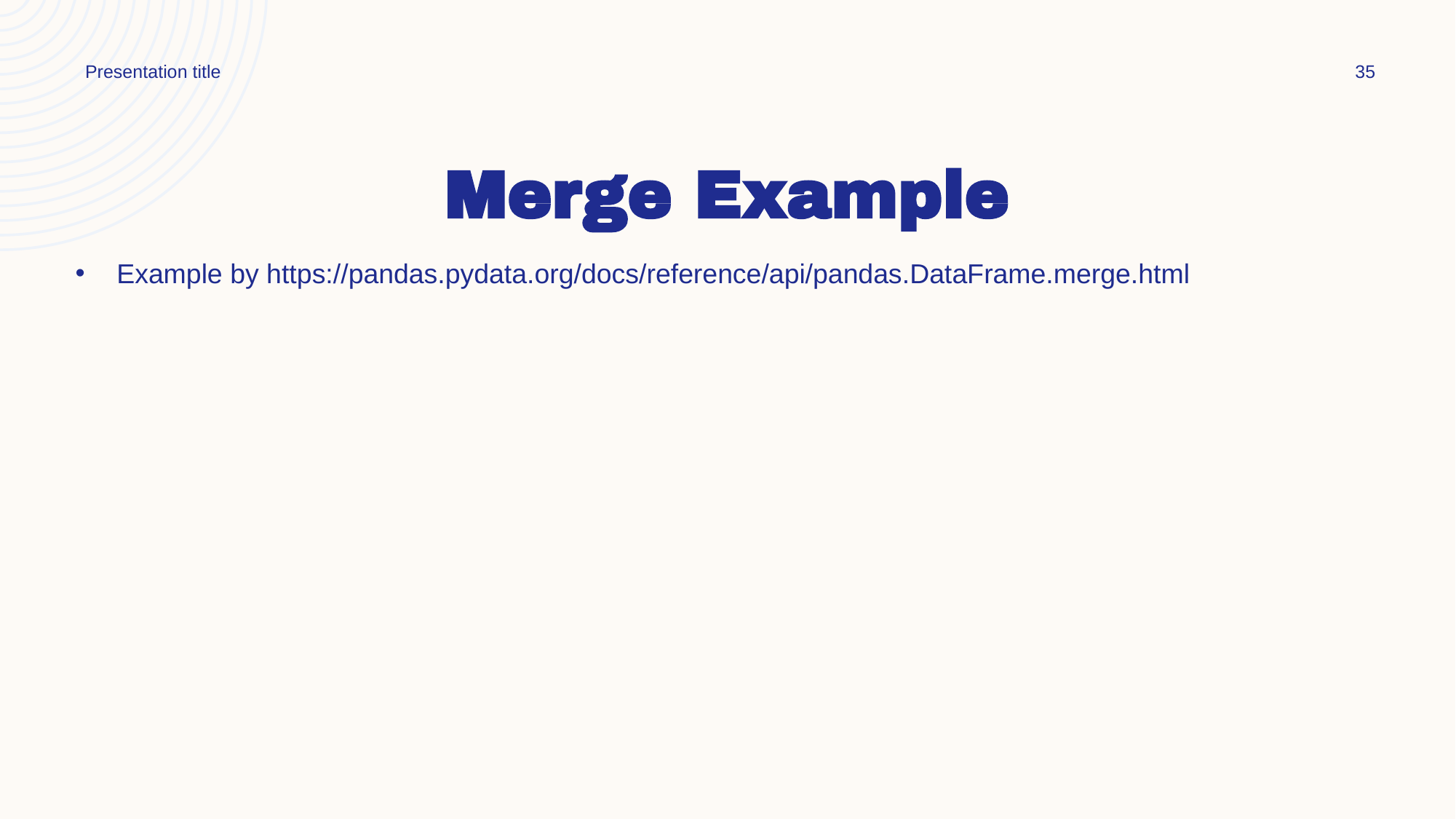

Presentation title
35
# Merge Example
Example by https://pandas.pydata.org/docs/reference/api/pandas.DataFrame.merge.html